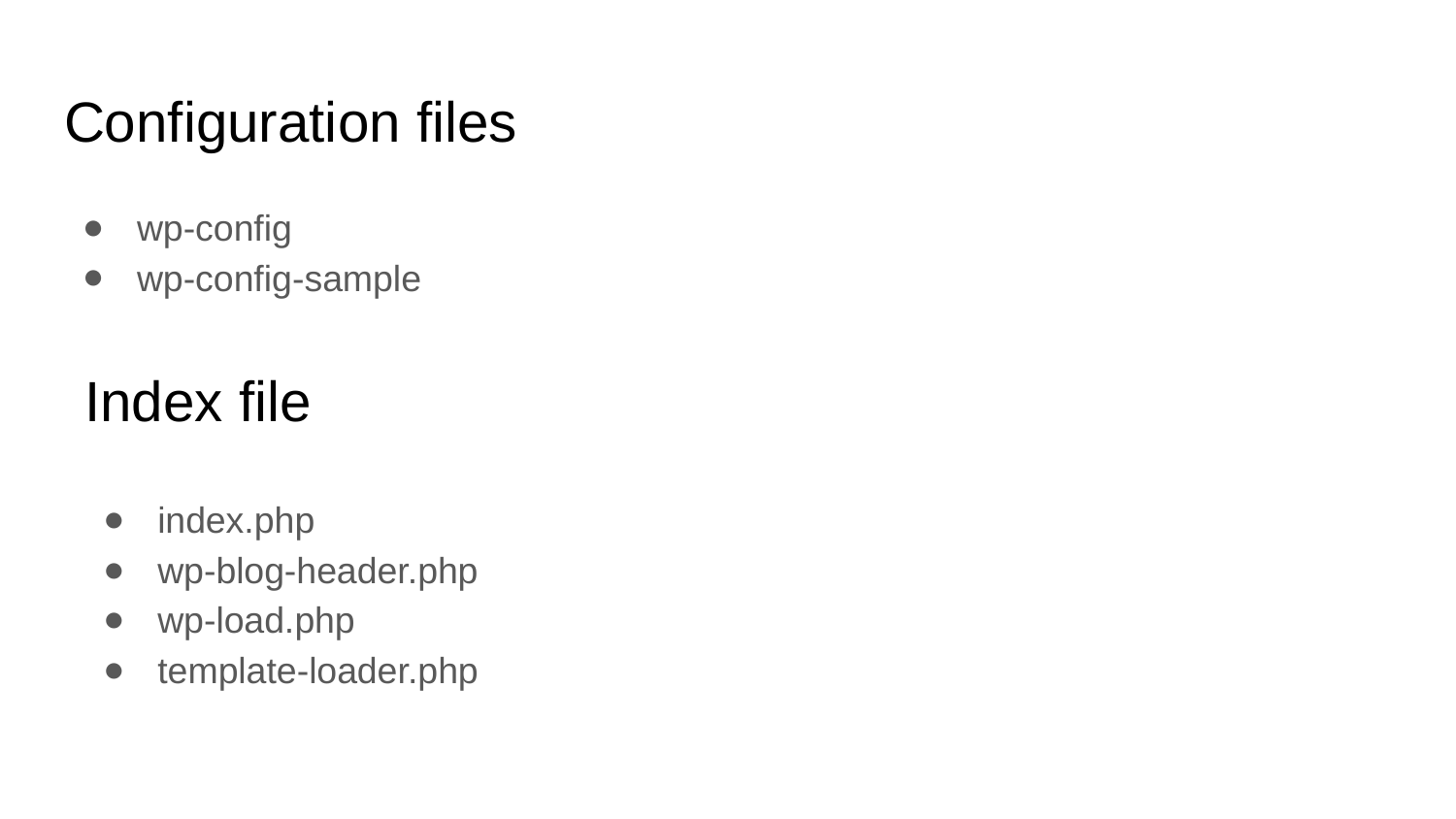

# Configuration files
wp-config
wp-config-sample
Index file
index.php
wp-blog-header.php
wp-load.php
template-loader.php